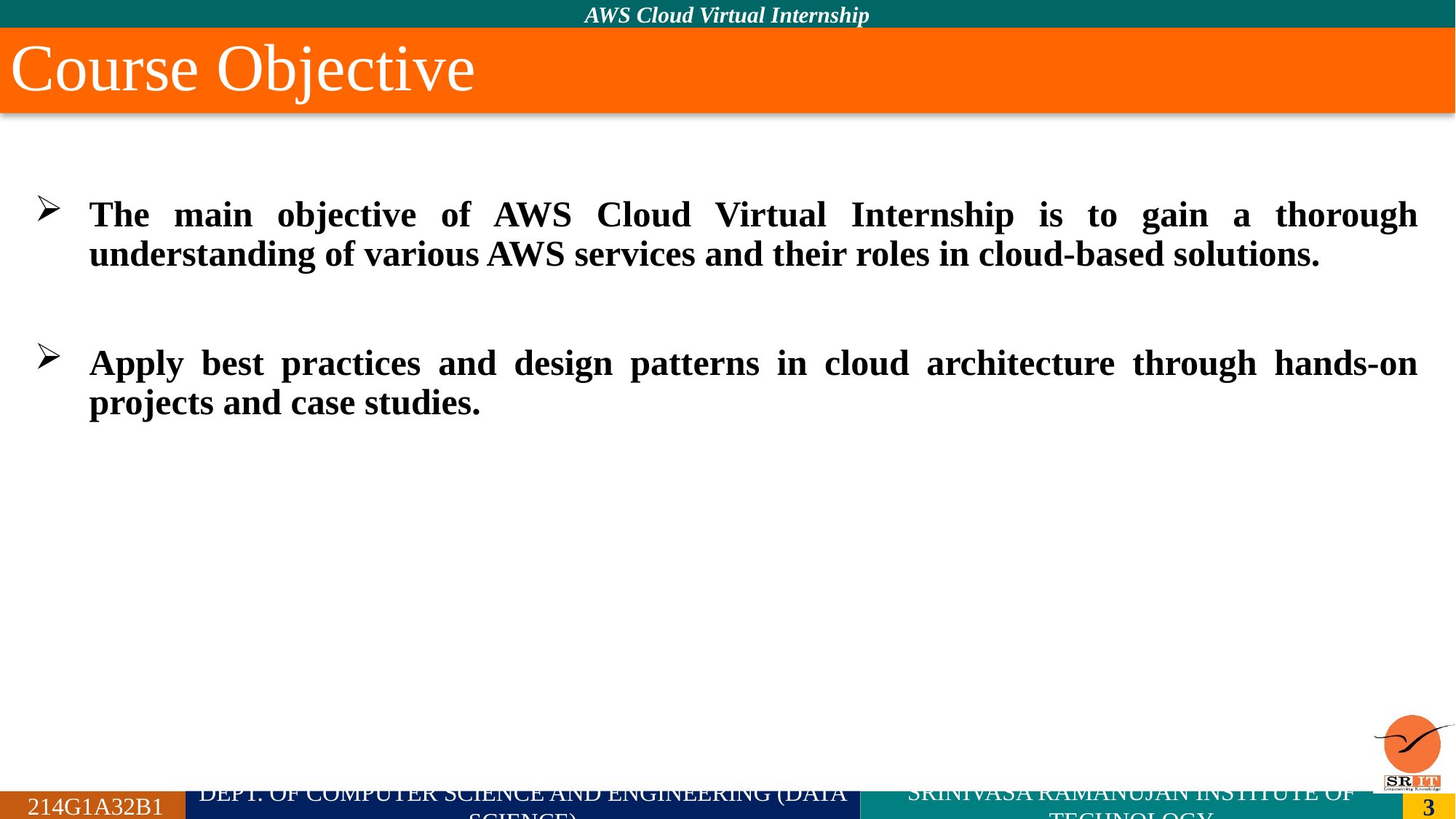

# Course Objective

The main objective of AWS Cloud Virtual Internship is to gain a thorough understanding of various AWS services and their roles in cloud-based solutions.

Apply best practices and design patterns in cloud architecture through hands-on projects and case studies.